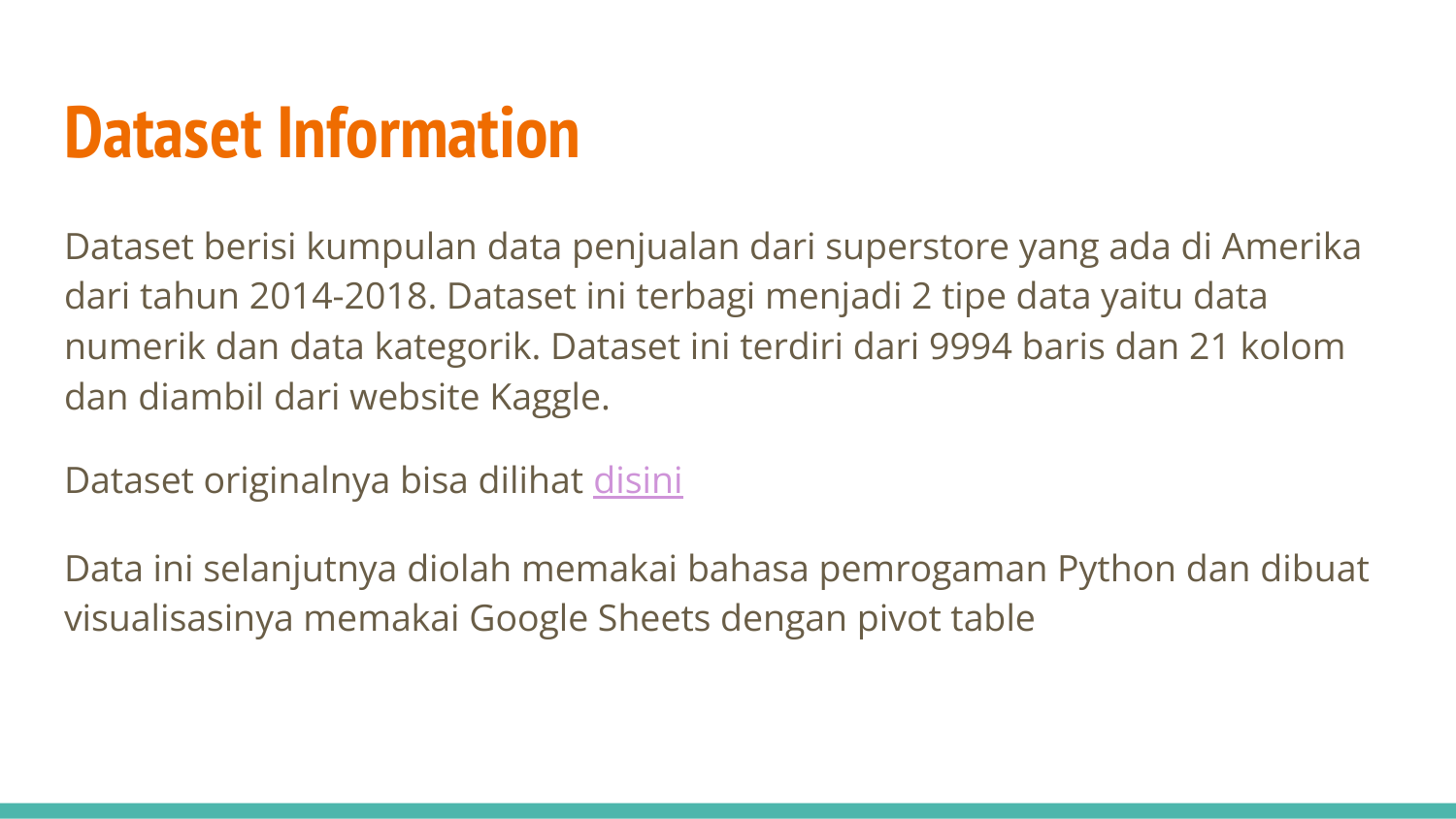

# Dataset Information

Dataset berisi kumpulan data penjualan dari superstore yang ada di Amerika dari tahun 2014-2018. Dataset ini terbagi menjadi 2 tipe data yaitu data numerik dan data kategorik. Dataset ini terdiri dari 9994 baris dan 21 kolom dan diambil dari website Kaggle.
Dataset originalnya bisa dilihat disini
Data ini selanjutnya diolah memakai bahasa pemrogaman Python dan dibuat visualisasinya memakai Google Sheets dengan pivot table